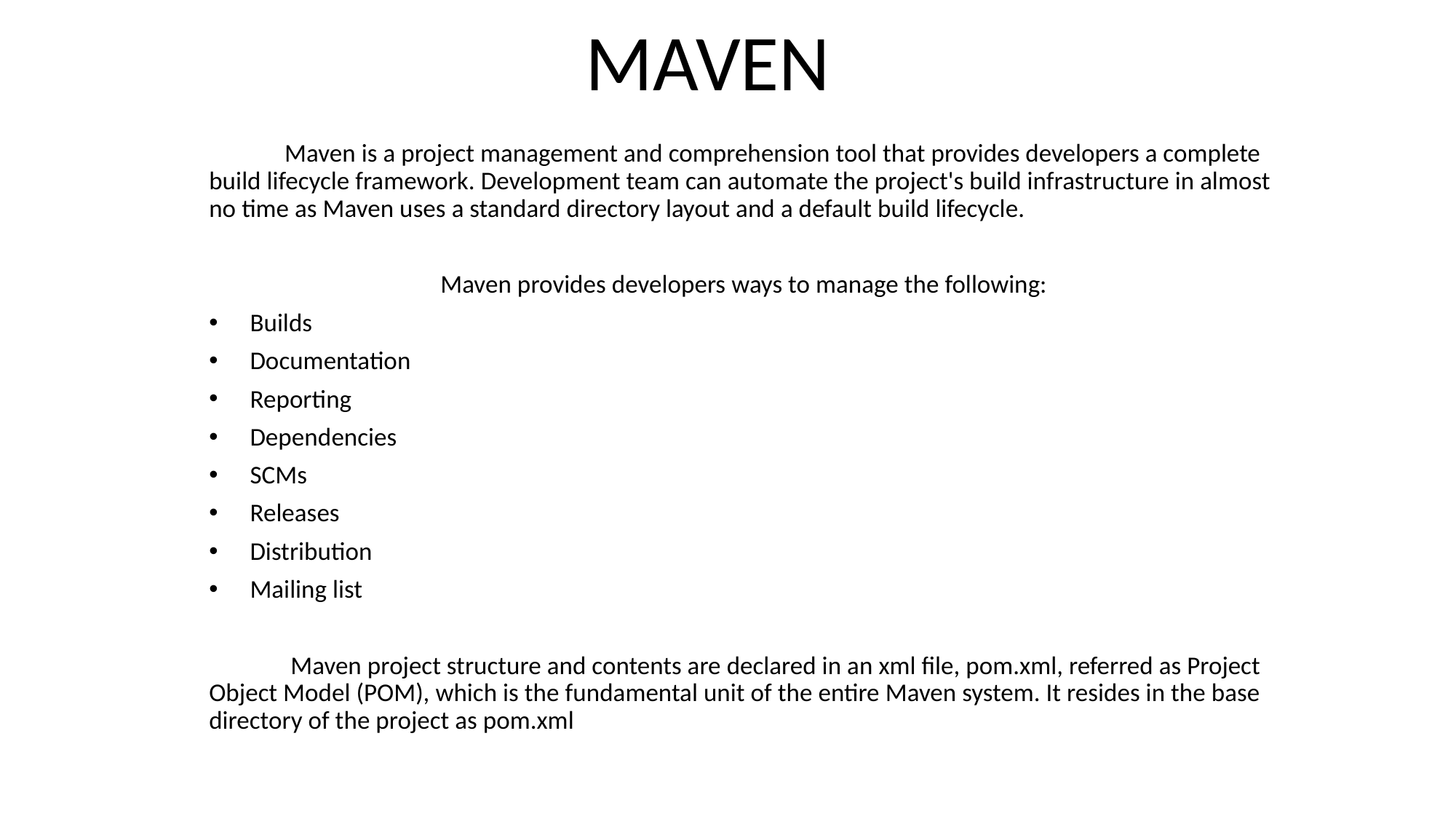

# MAVEN
             Maven is a project management and comprehension tool that provides developers a complete build lifecycle framework. Development team can automate the project's build infrastructure in almost no time as Maven uses a standard directory layout and a default build lifecycle.

Maven provides developers ways to manage the following:
Builds
Documentation
Reporting
Dependencies
SCMs
Releases
Distribution
Mailing list

              Maven project structure and contents are declared in an xml file, pom.xml, referred as Project Object Model (POM), which is the fundamental unit of the entire Maven system. It resides in the base directory of the project as pom.xml